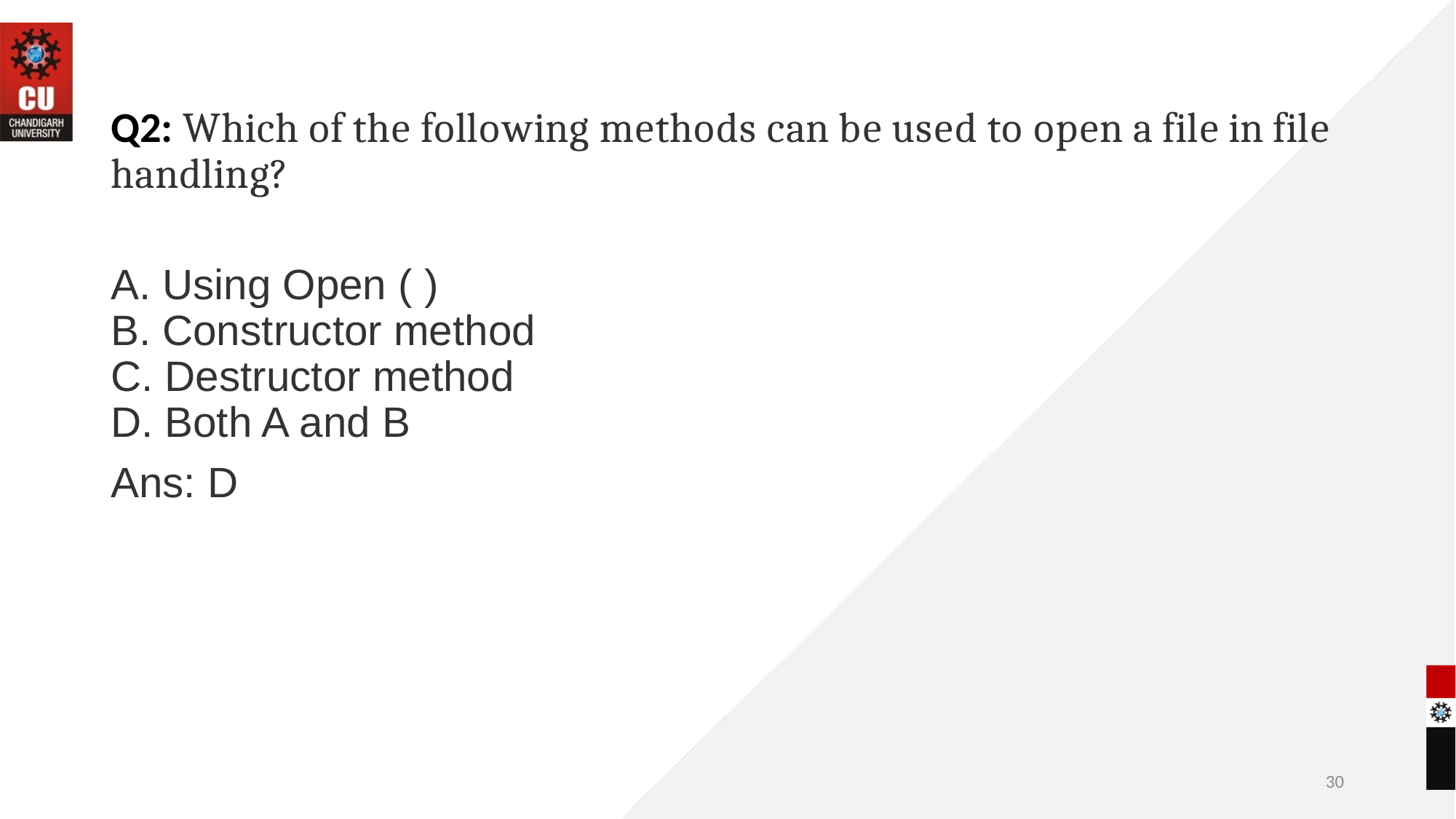

Q2: Which of the following methods can be used to open a file in file handling?
A. Using Open ( )
B. Constructor method
C. Destructor method
D. Both A and B
Ans: D

30